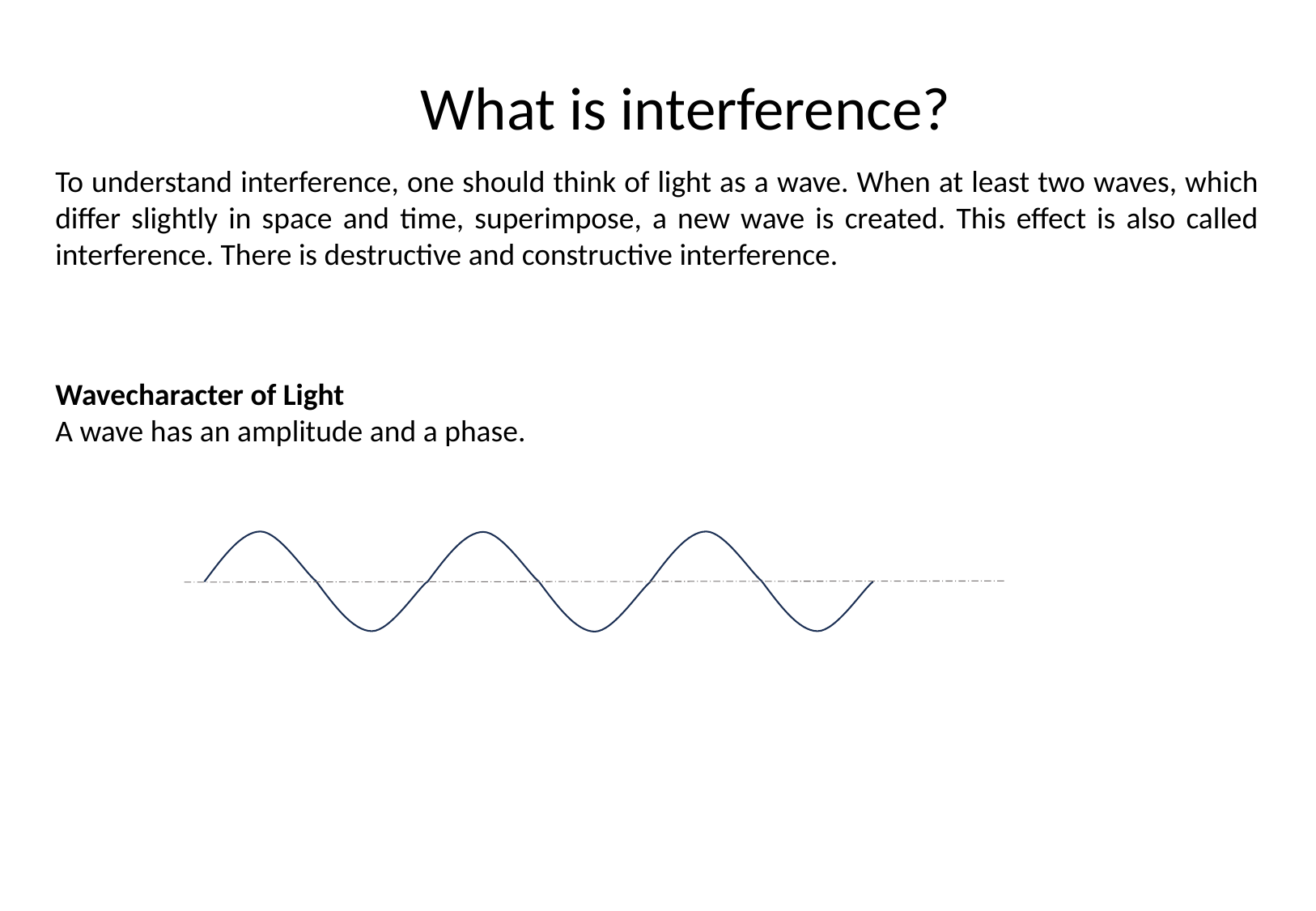

What is interference?
To understand interference, one should think of light as a wave. When at least two waves, which differ slightly in space and time, superimpose, a new wave is created. This effect is also called interference. There is destructive and constructive interference.
Wavecharacter of Light
A wave has an amplitude and a phase.